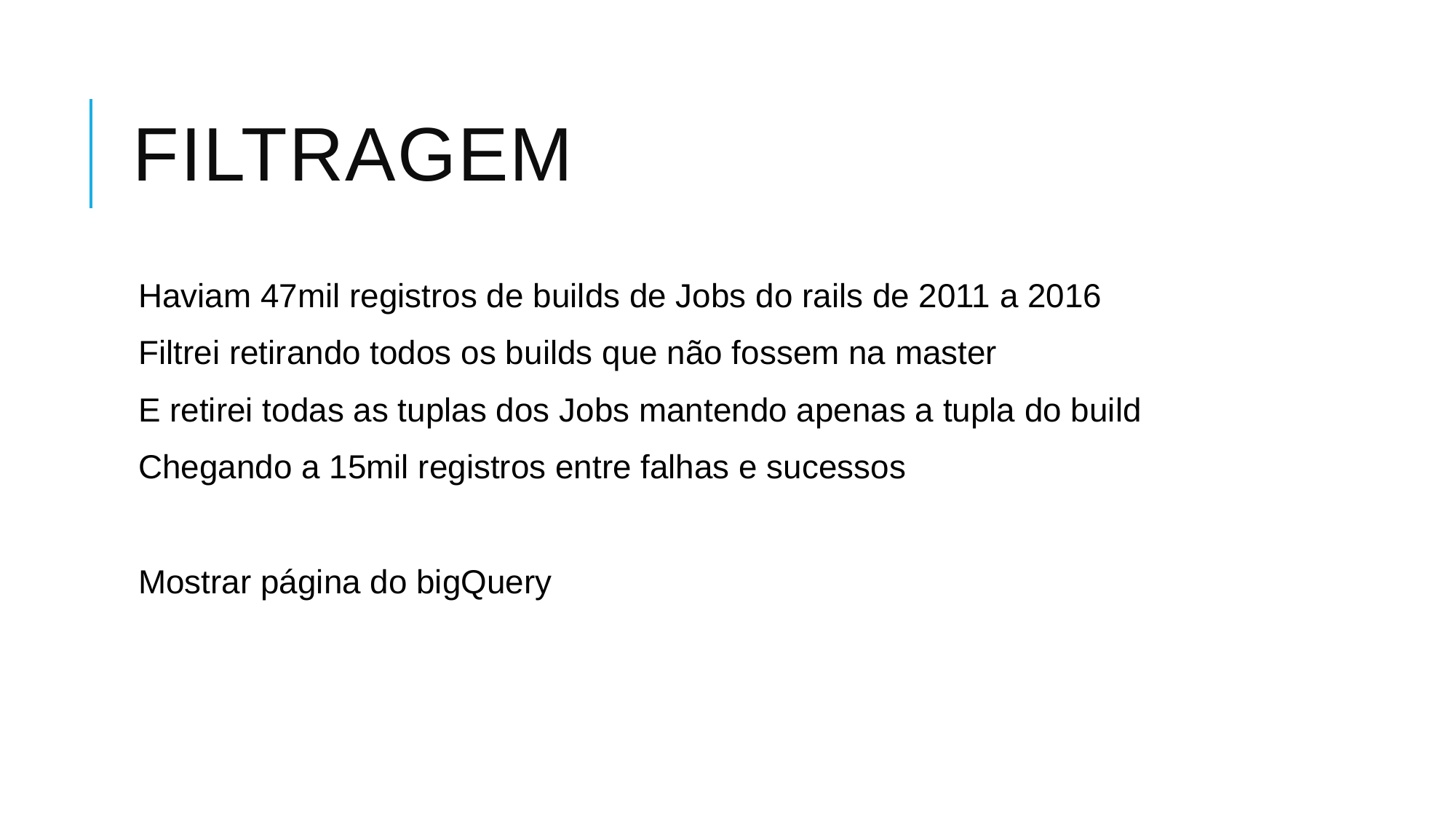

# Filtragem
Haviam 47mil registros de builds de Jobs do rails de 2011 a 2016
Filtrei retirando todos os builds que não fossem na master
E retirei todas as tuplas dos Jobs mantendo apenas a tupla do build
Chegando a 15mil registros entre falhas e sucessos

Mostrar página do bigQuery